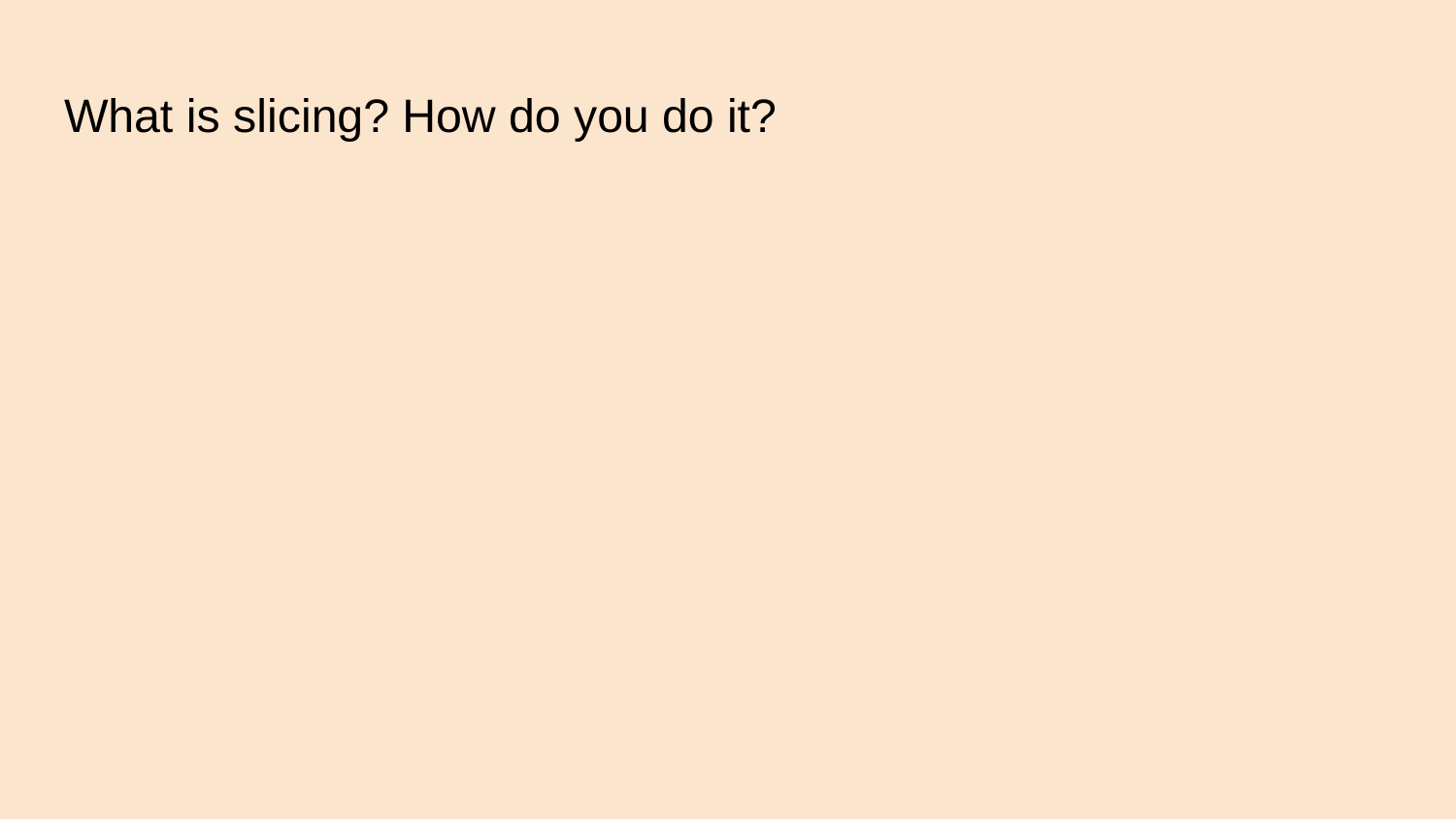

# What is slicing? How do you do it?